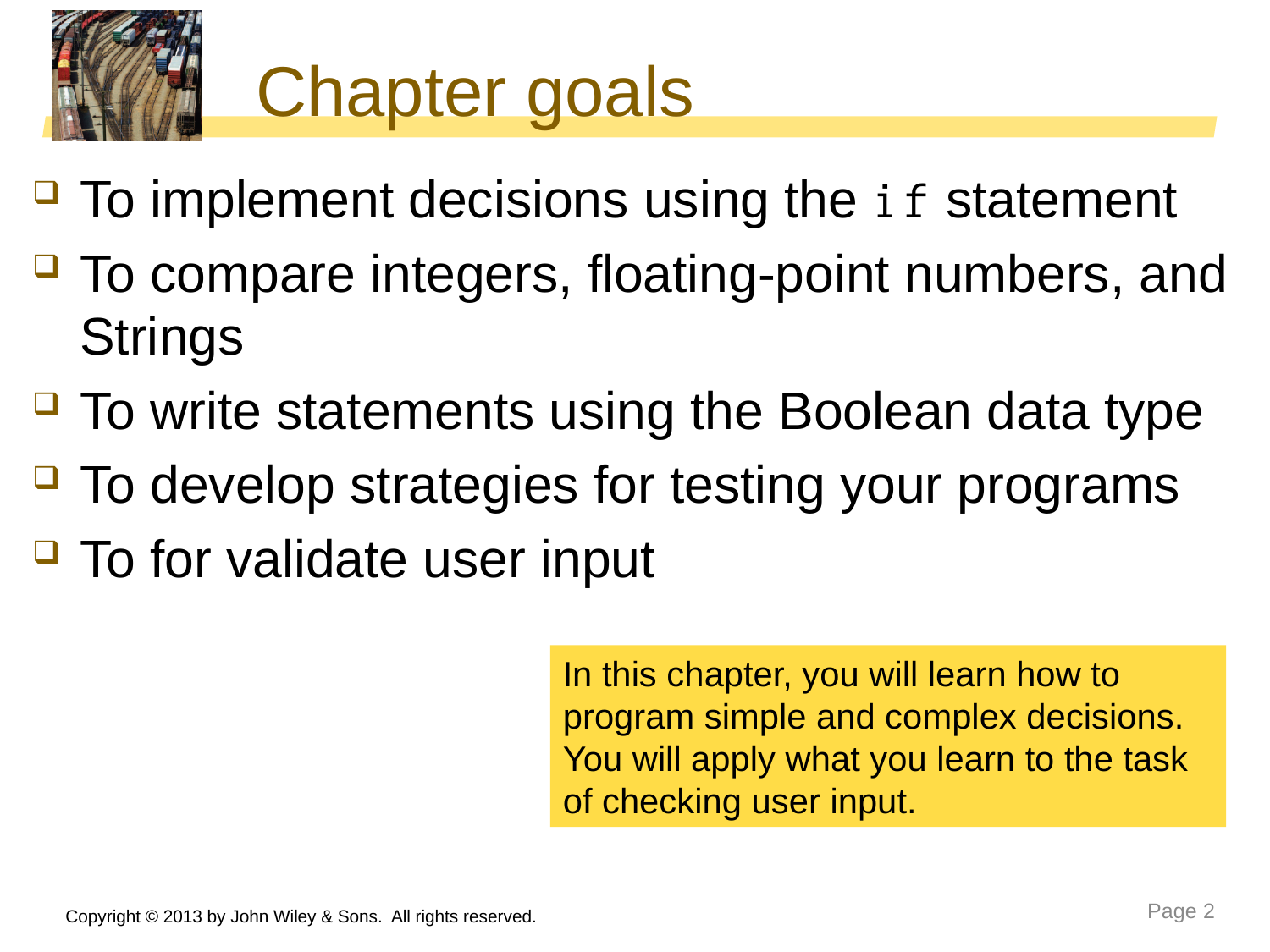

# Chapter goals
To implement decisions using the if statement
To compare integers, floating-point numbers, and Strings
To write statements using the Boolean data type
To develop strategies for testing your programs
To for validate user input
In this chapter, you will learn how to program simple and complex decisions. You will apply what you learn to the task of checking user input.

Copyright © 2013 by John Wiley & Sons.  All rights reserved.
Page 2